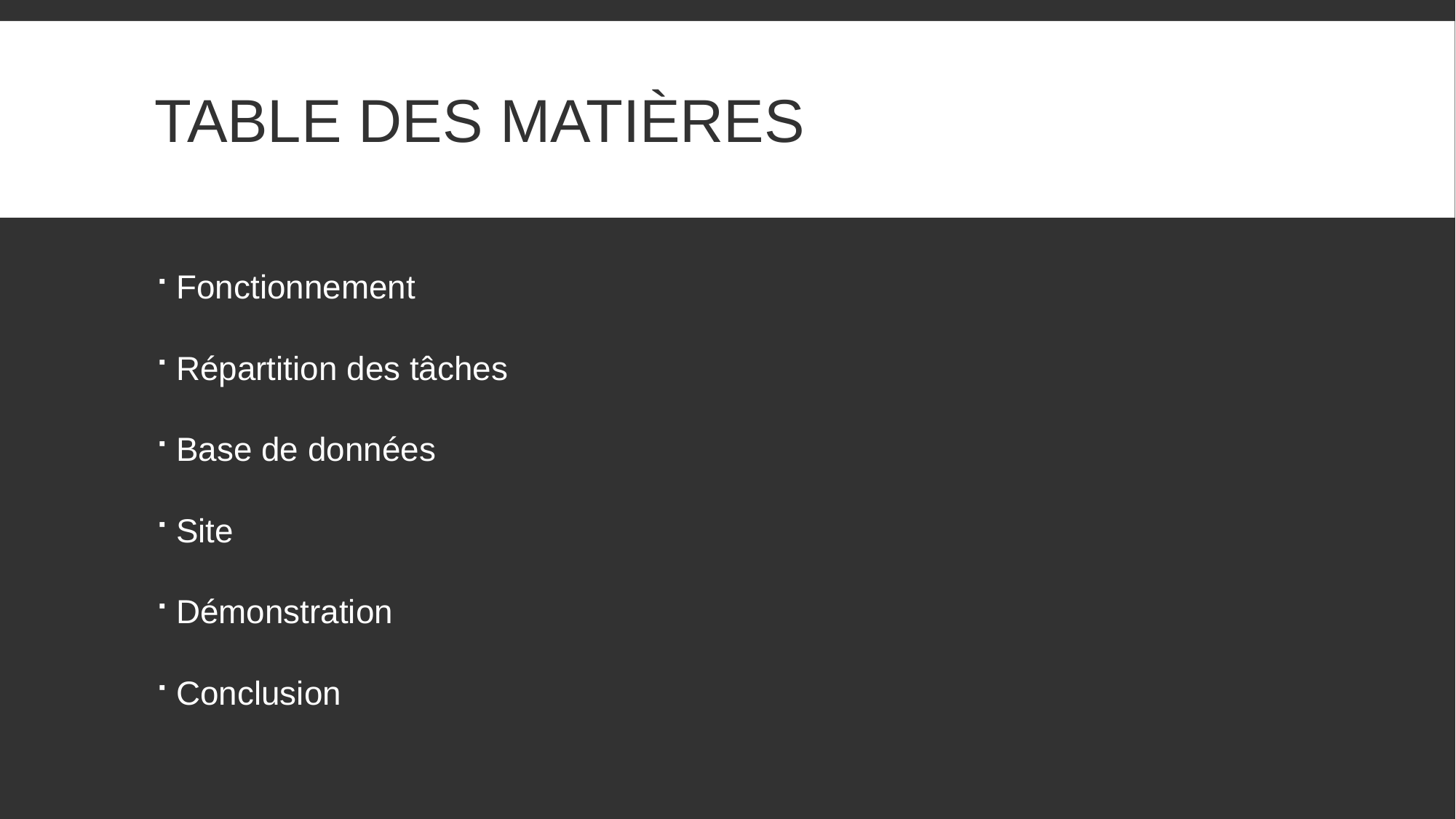

# Table des matières
Fonctionnement
Répartition des tâches
Base de données
Site
Démonstration
Conclusion